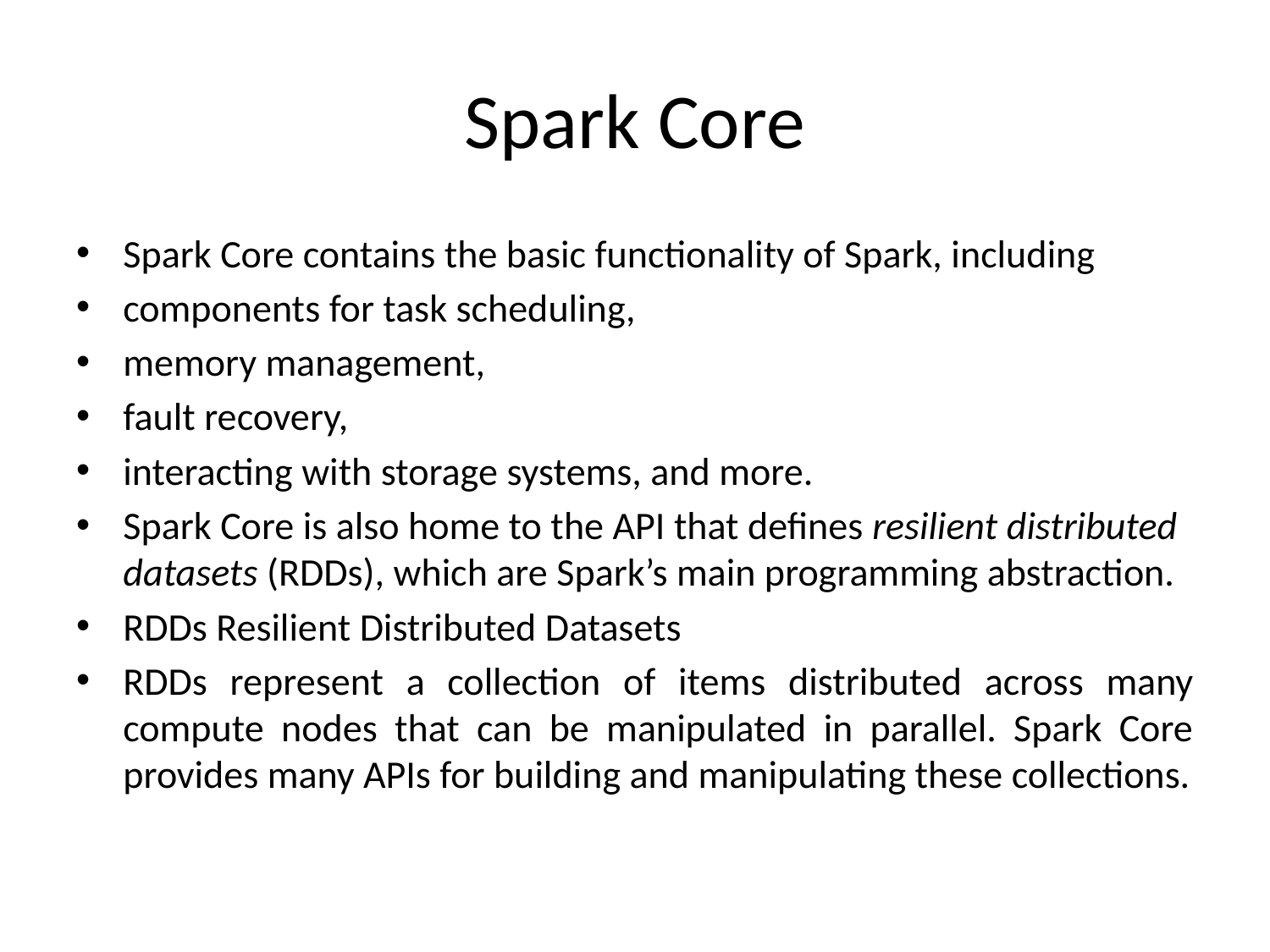

# Spark Core
Spark Core contains the basic functionality of Spark, including
components for task scheduling,
memory management,
fault recovery,
interacting with storage systems, and more.
Spark Core is also home to the API that defines resilient distributed datasets (RDDs), which are Spark’s main programming abstraction.
RDDs Resilient Distributed Datasets
RDDs represent a collection of items distributed across many compute nodes that can be manipulated in parallel. Spark Core provides many APIs for building and manipulating these collections.